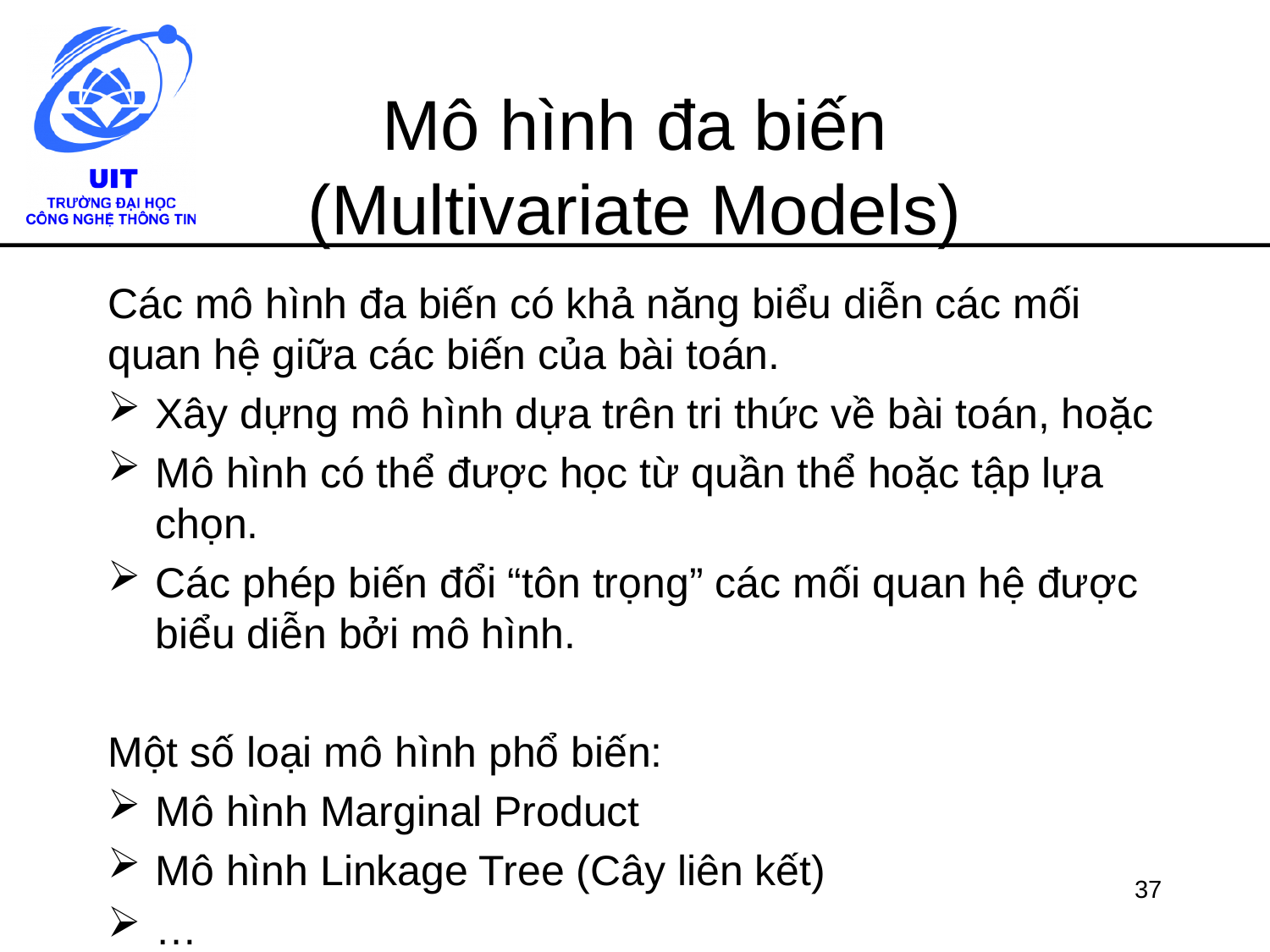

# Mô hình đa biến (Multivariate Models)
Các mô hình đa biến có khả năng biểu diễn các mối quan hệ giữa các biến của bài toán.
Xây dựng mô hình dựa trên tri thức về bài toán, hoặc
Mô hình có thể được học từ quần thể hoặc tập lựa chọn.
Các phép biến đổi “tôn trọng” các mối quan hệ được biểu diễn bởi mô hình.

Một số loại mô hình phổ biến:
Mô hình Marginal Product
Mô hình Linkage Tree (Cây liên kết)
…
37